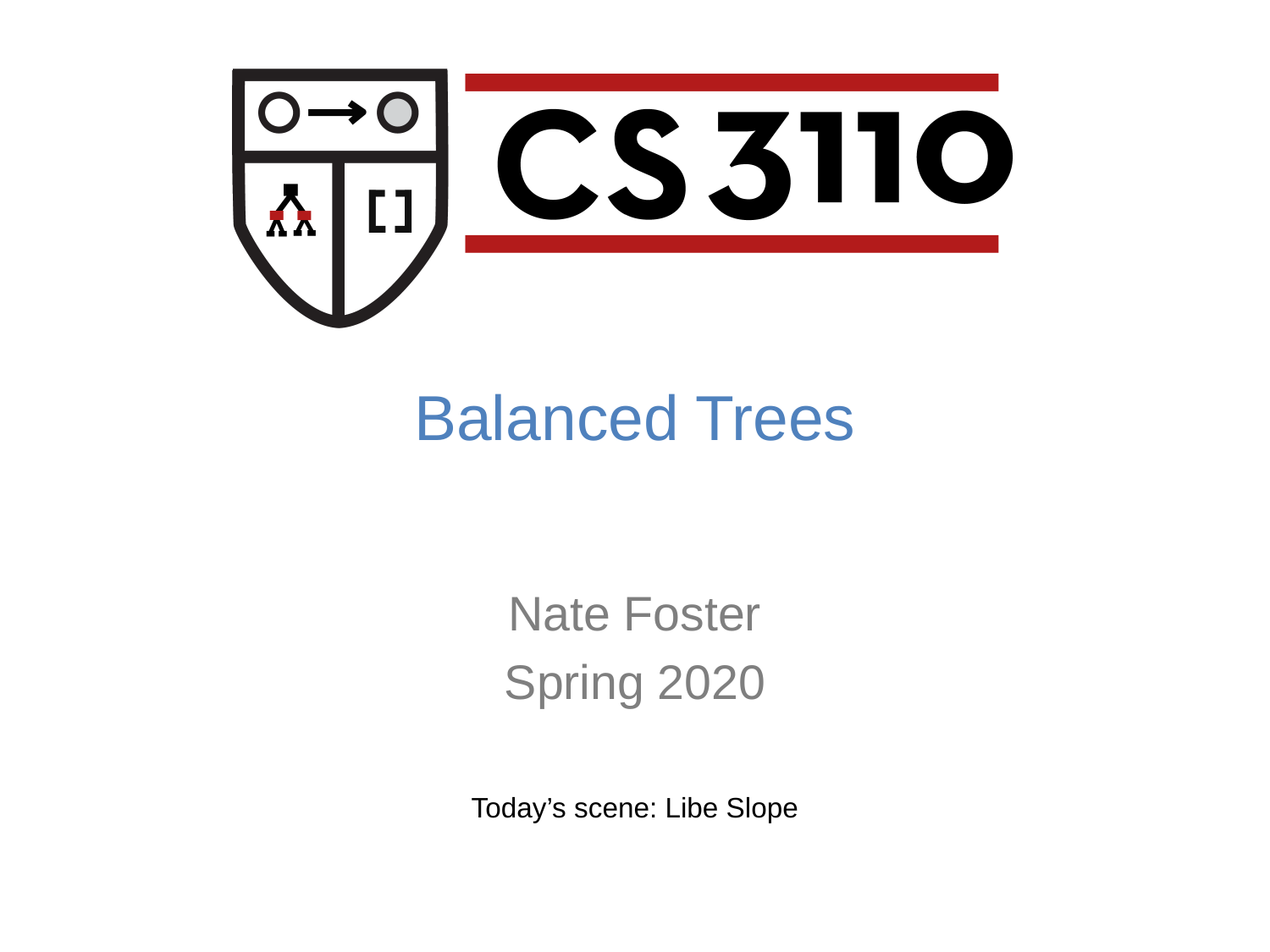

Balanced Trees
Nate Foster
Spring 2020
Today’s scene: Libe Slope